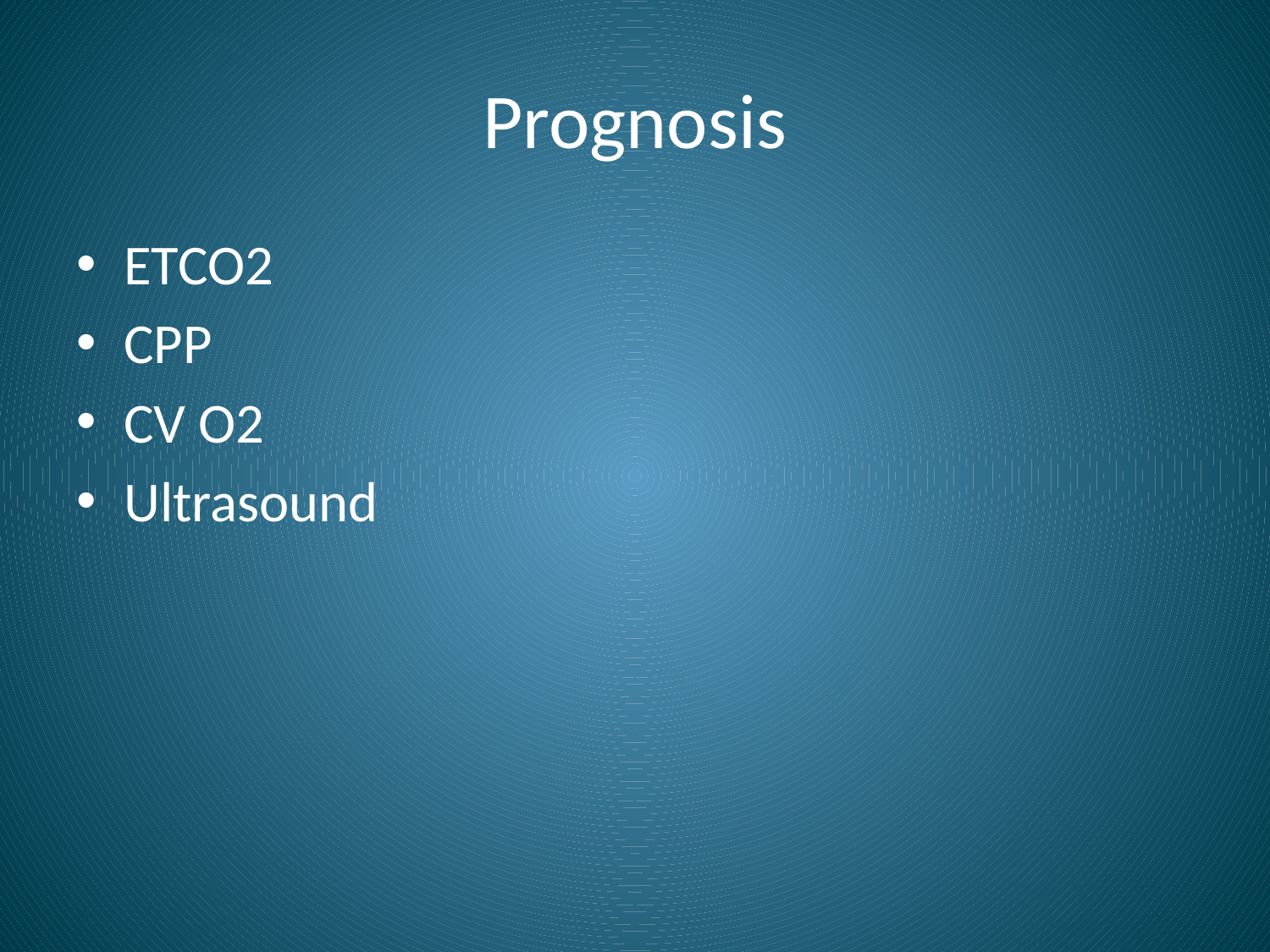

# Prognosis
ETCO2
CPP
CV O2
Ultrasound